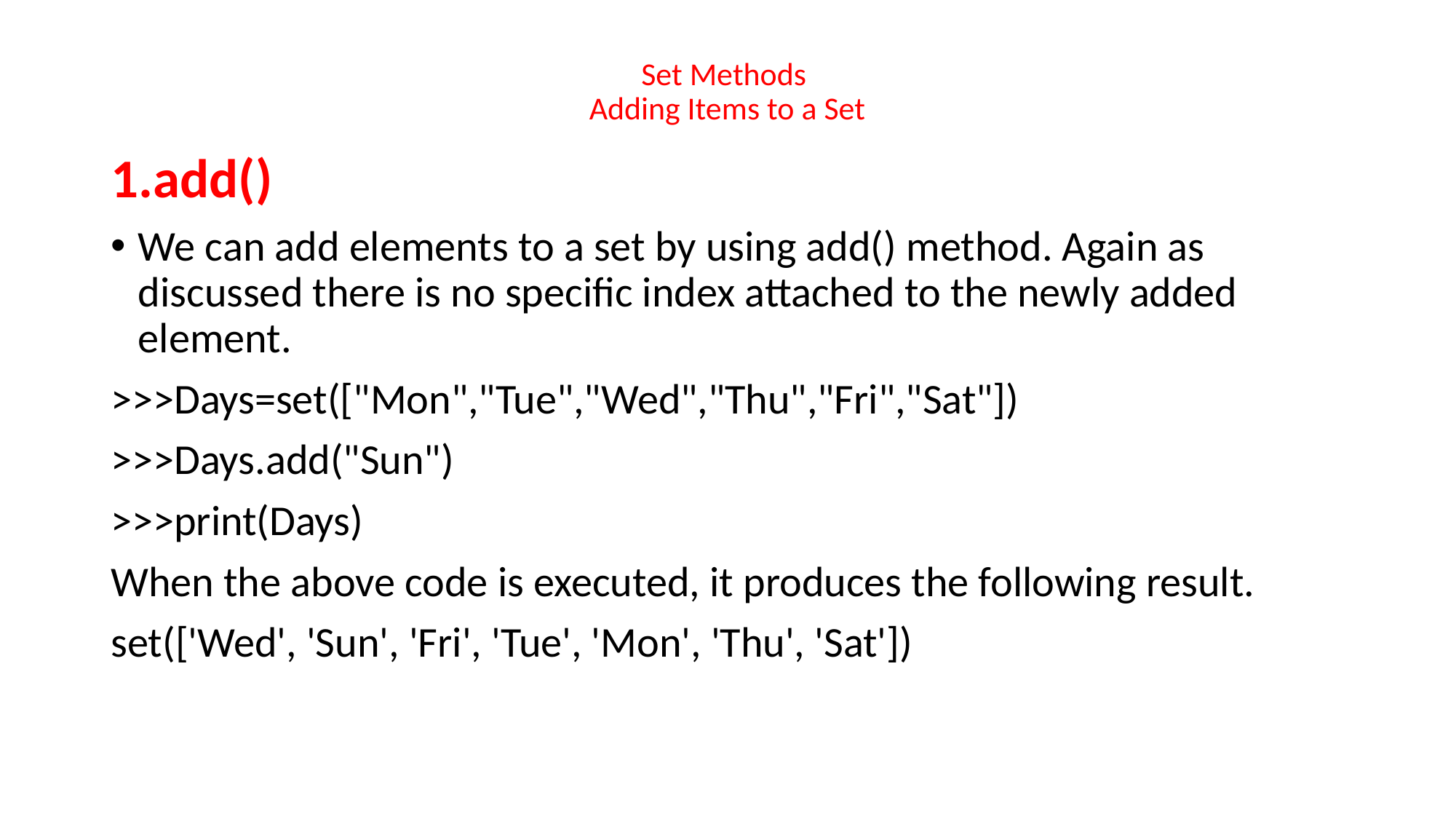

# Set Methods Adding Items to a Set
1.add()
We can add elements to a set by using add() method. Again as discussed there is no specific index attached to the newly added element.
>>>Days=set(["Mon","Tue","Wed","Thu","Fri","Sat"])
>>>Days.add("Sun")
>>>print(Days)
When the above code is executed, it produces the following result.
set(['Wed', 'Sun', 'Fri', 'Tue', 'Mon', 'Thu', 'Sat'])